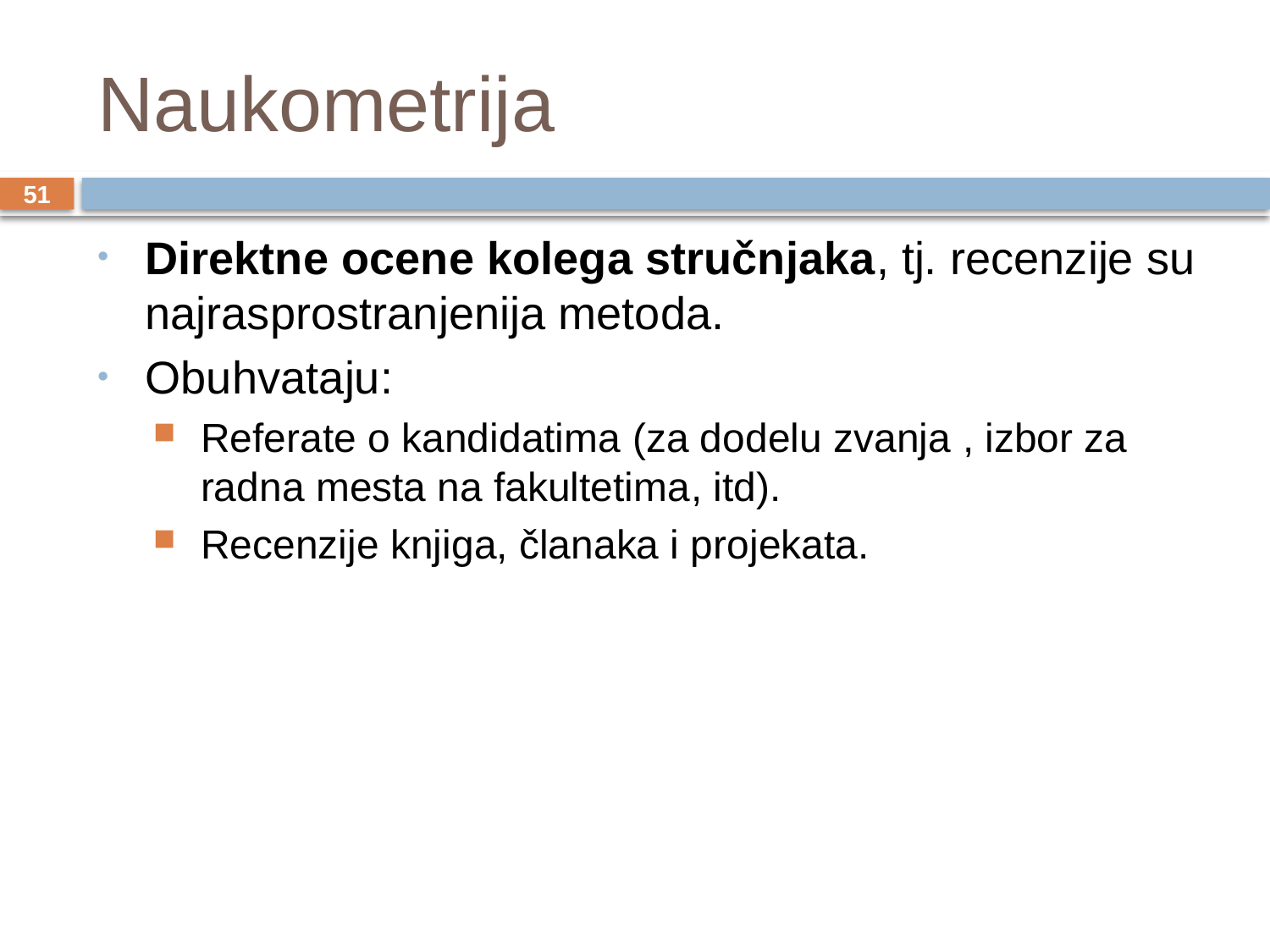

# Naukometrija
51
Direktne ocene kolega stručnjaka, tj. recenzije su najrasprostranjenija metoda.
Obuhvataju:
Referate o kandidatima (za dodelu zvanja , izbor za radna mesta na fakultetima, itd).
Recenzije knjiga, članaka i projekata.